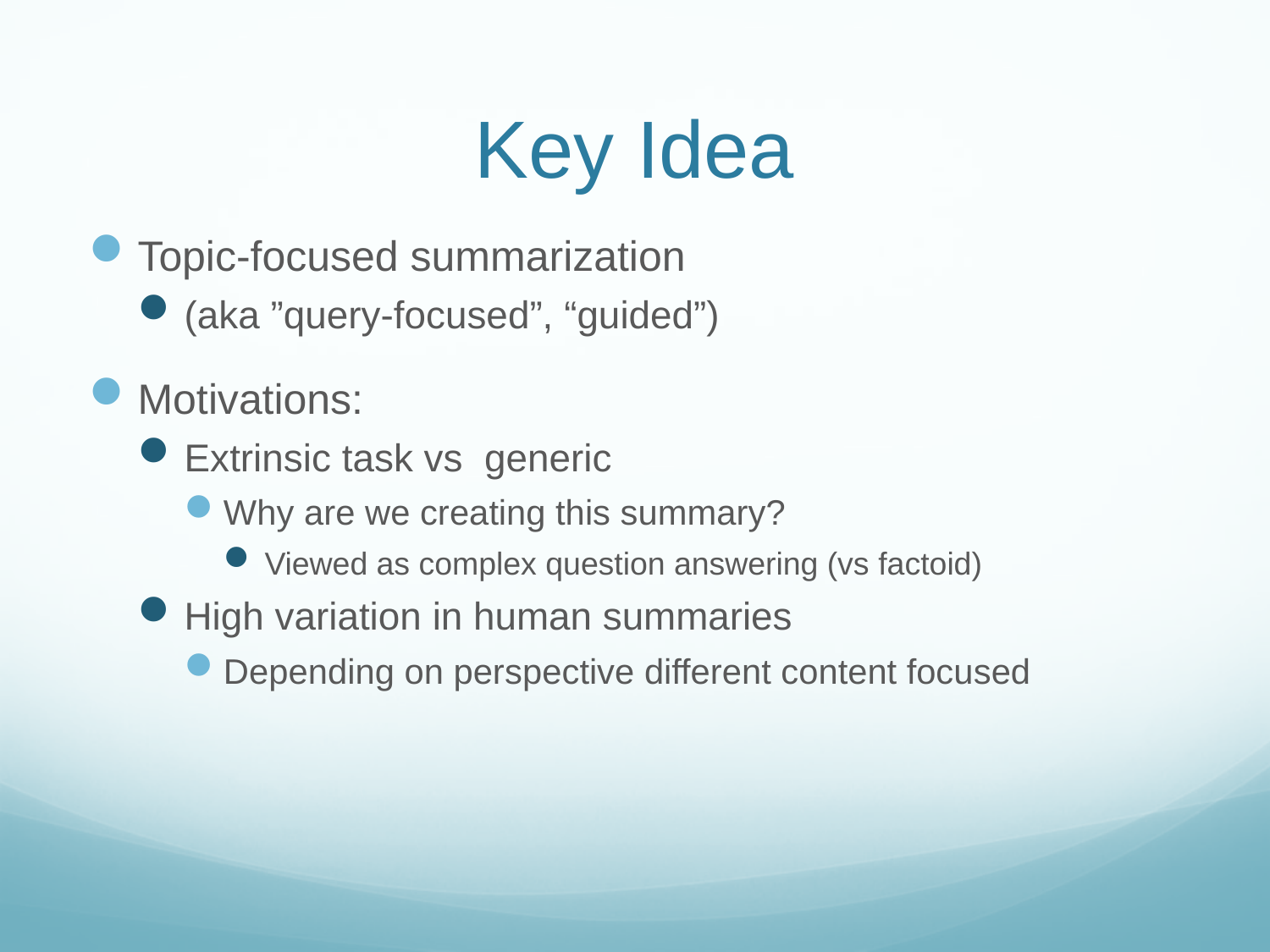

# Key Idea
Topic-focused summarization
(aka ”query-focused”, “guided”)
Motivations:
Extrinsic task vs  generic
Why are we creating this summary?
Viewed as complex question answering (vs factoid)
High variation in human summaries
Depending on perspective different content focused